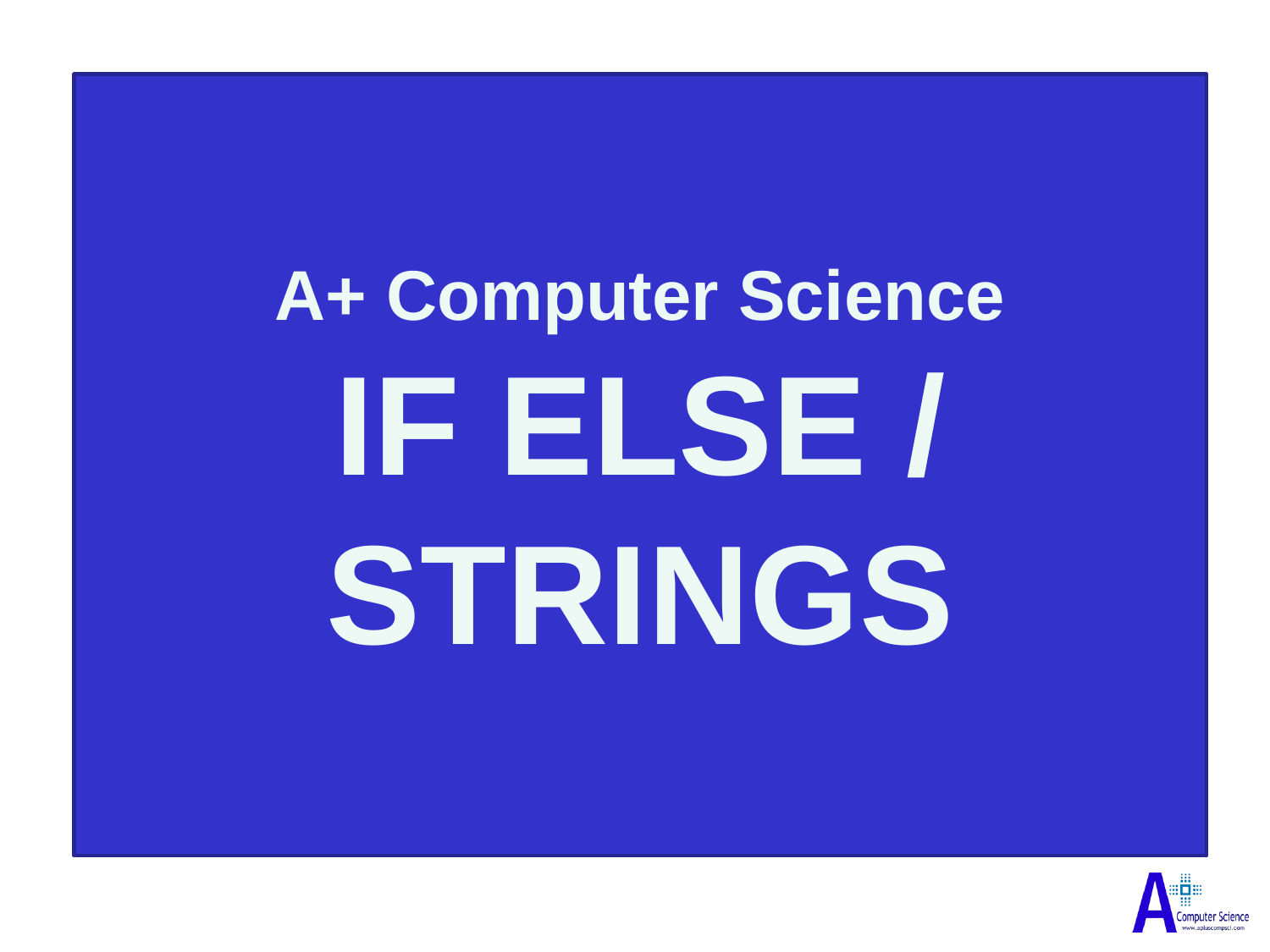

A+ Computer Science
IF ELSE / STRINGS